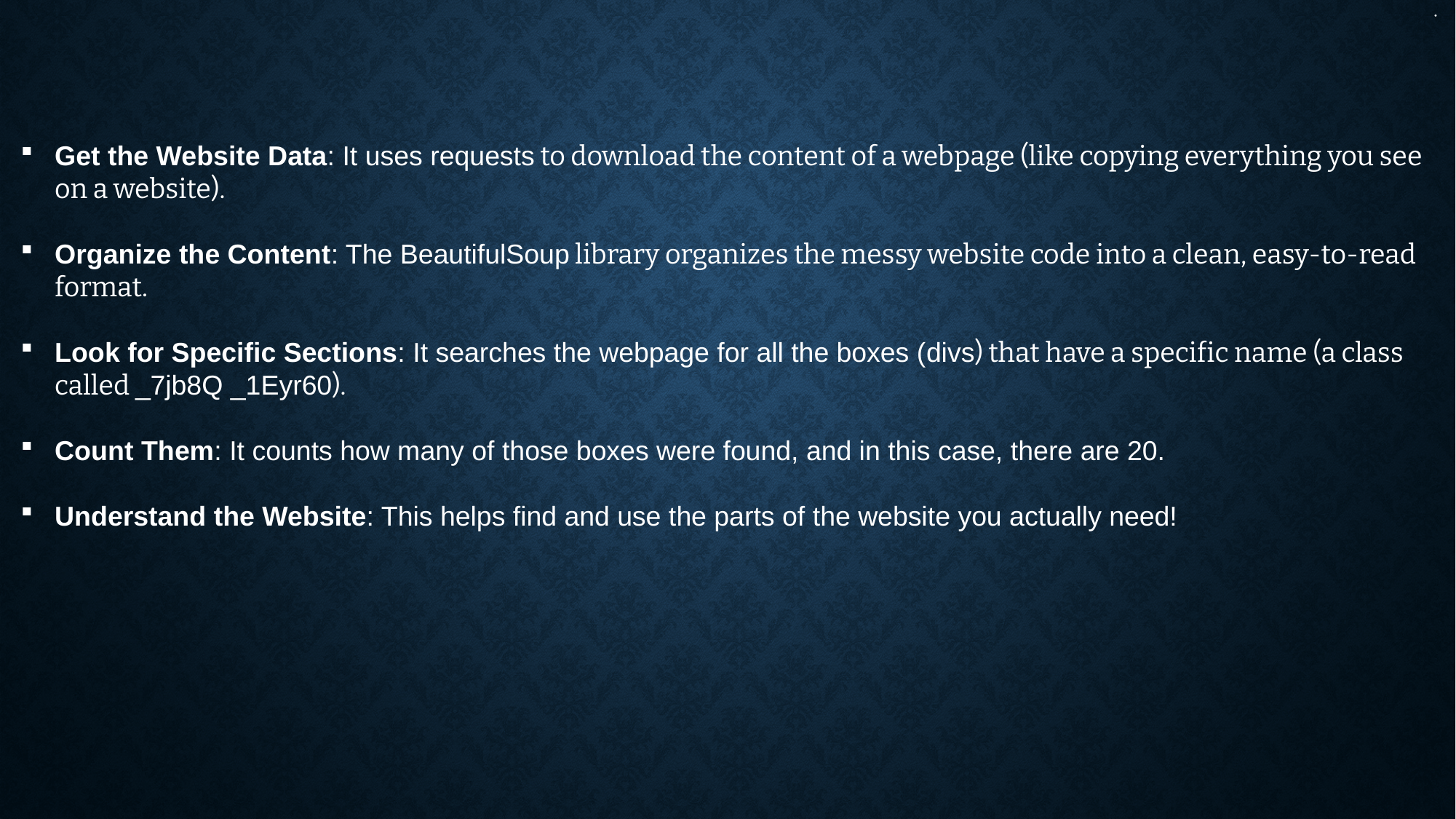

# .
Get the Website Data: It uses requests to download the content of a webpage (like copying everything you see on a website).

Organize the Content: The BeautifulSoup library organizes the messy website code into a clean, easy-to-read format.

Look for Specific Sections: It searches the webpage for all the boxes (divs) that have a specific name (a class called _7jb8Q _1Eyr60).

Count Them: It counts how many of those boxes were found, and in this case, there are 20.

Understand the Website: This helps find and use the parts of the website you actually need!